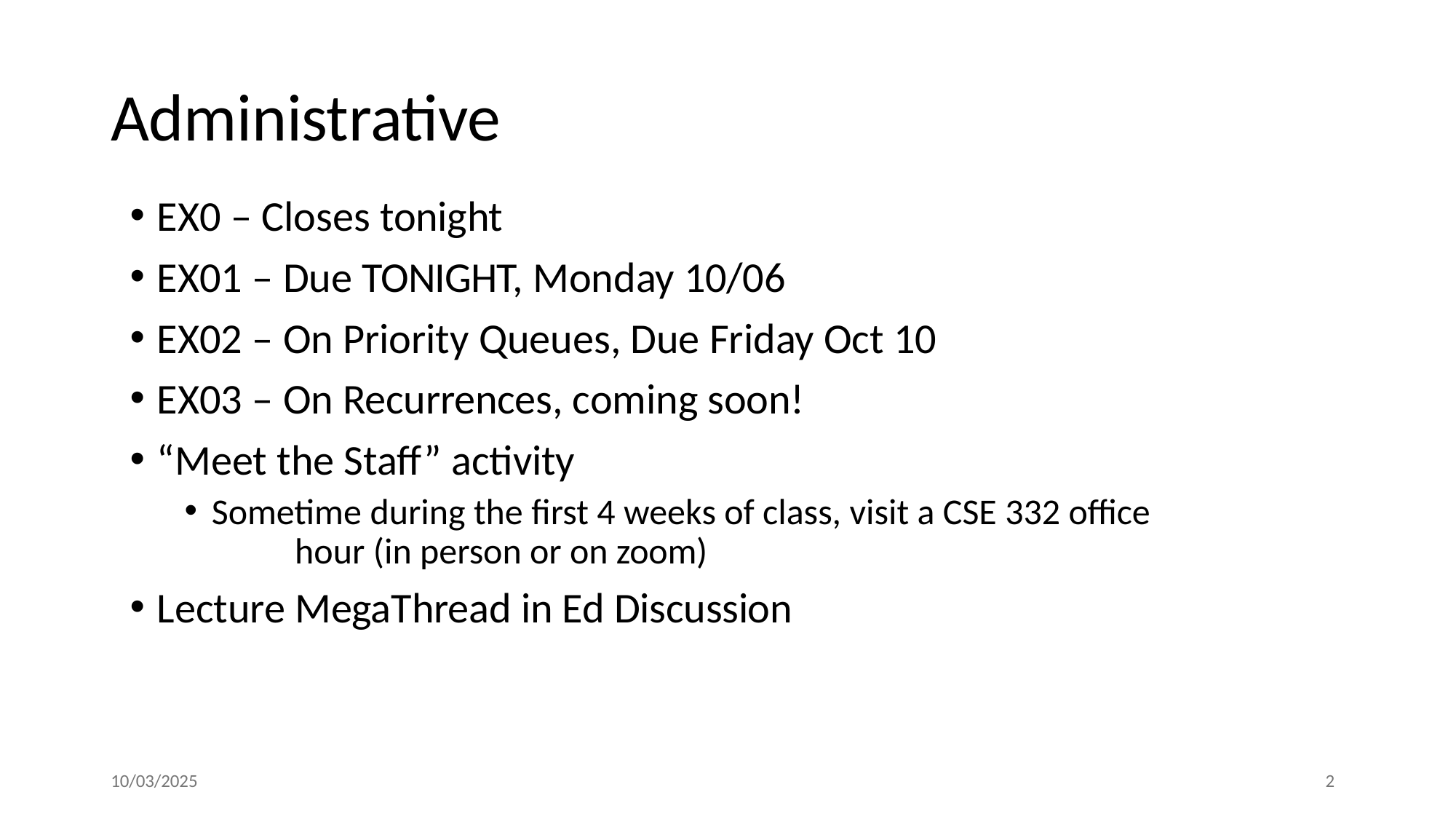

# Administrative
EX0 – Closes tonight
EX01 – Due TONIGHT, Monday 10/06
EX02 – On Priority Queues, Due Friday Oct 10
EX03 – On Recurrences, coming soon!
“Meet the Staff” activity
Sometime during the first 4 weeks of class, visit a CSE 332 office 	hour (in person or on zoom)
Lecture MegaThread in Ed Discussion
10/03/2025
2